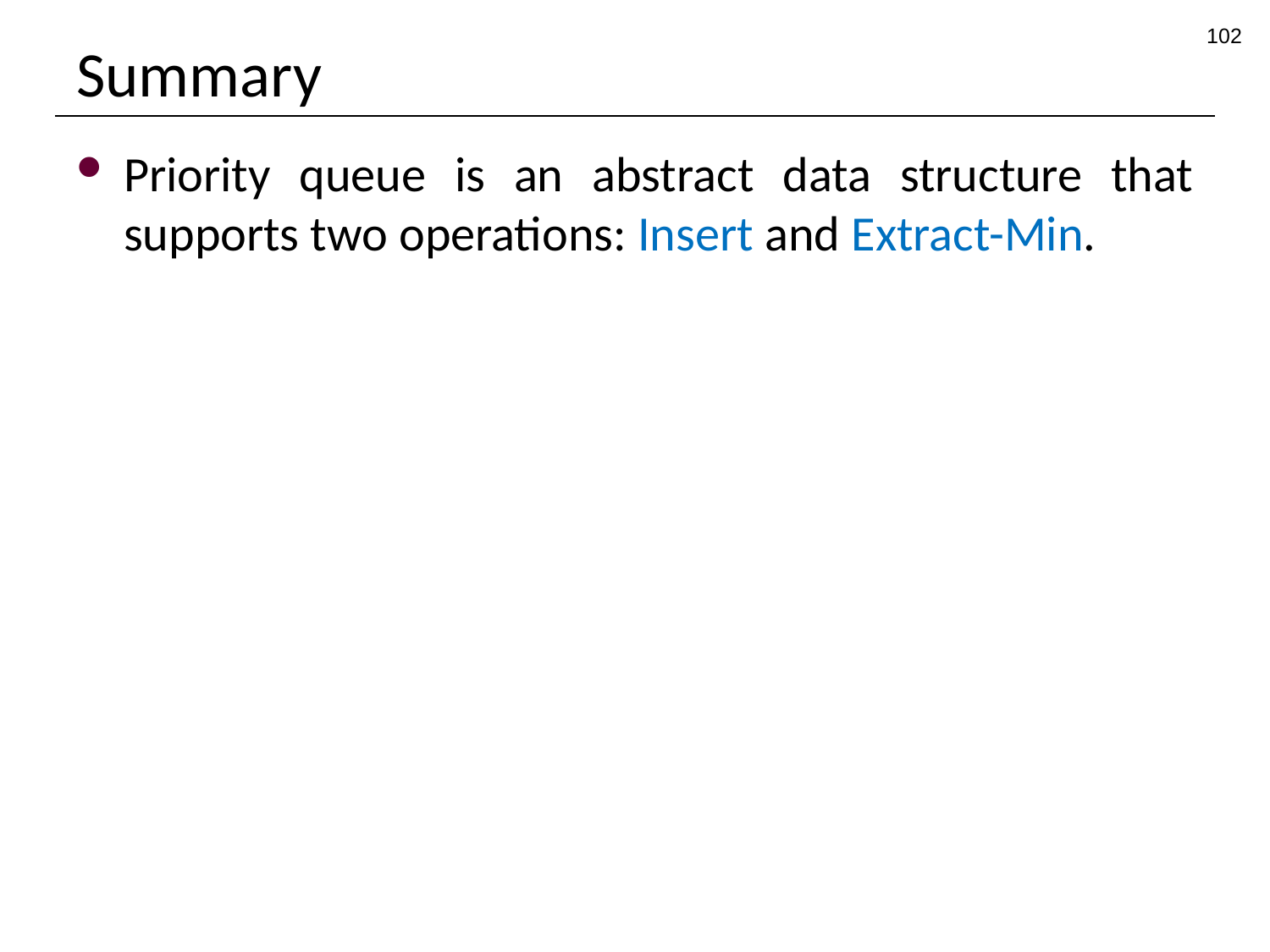

102
# Summary
Priority queue is an abstract data structure that supports two operations: Insert and Extract-Min.